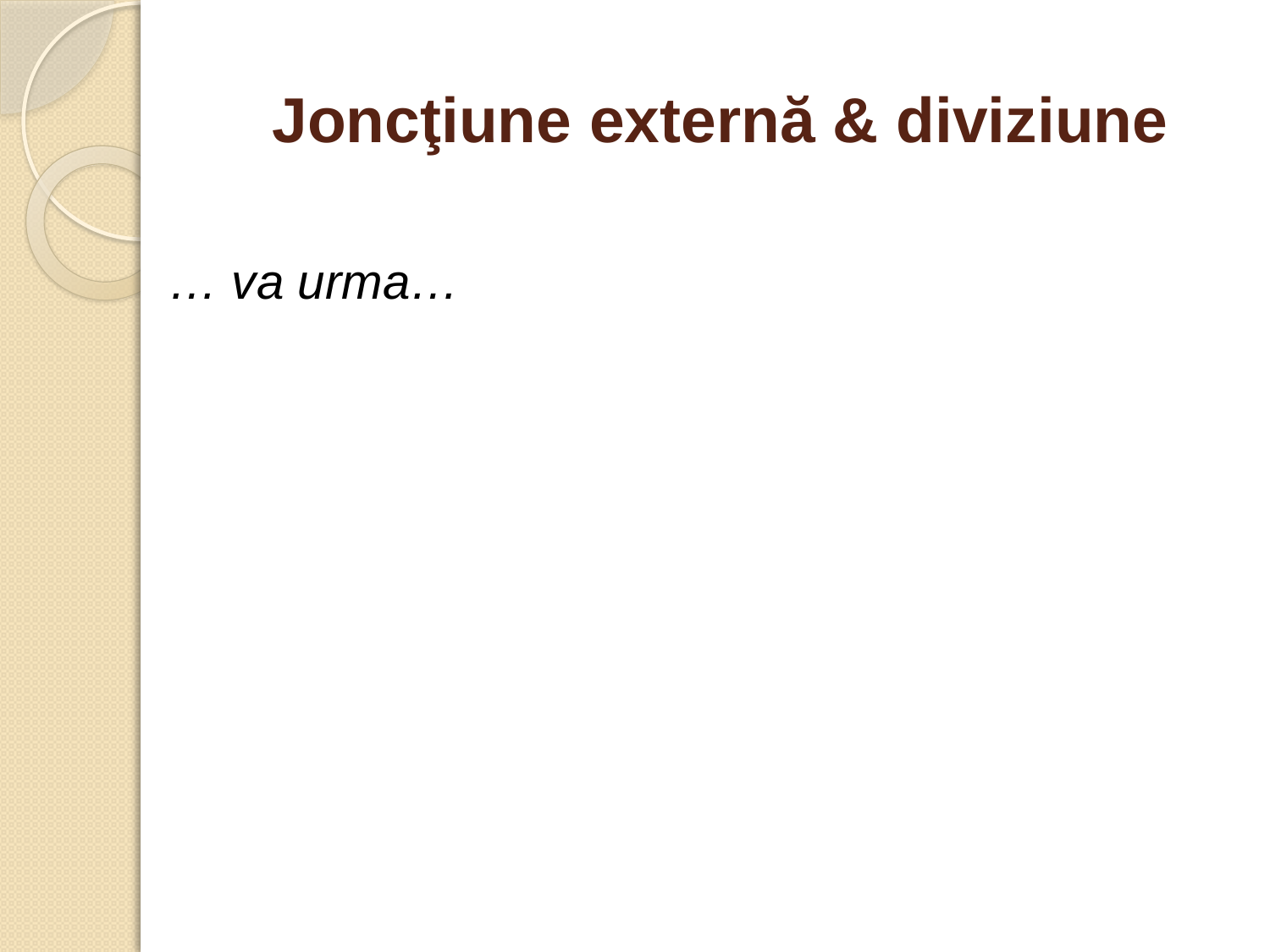

# Joncţiune externă & diviziune
… va urma…